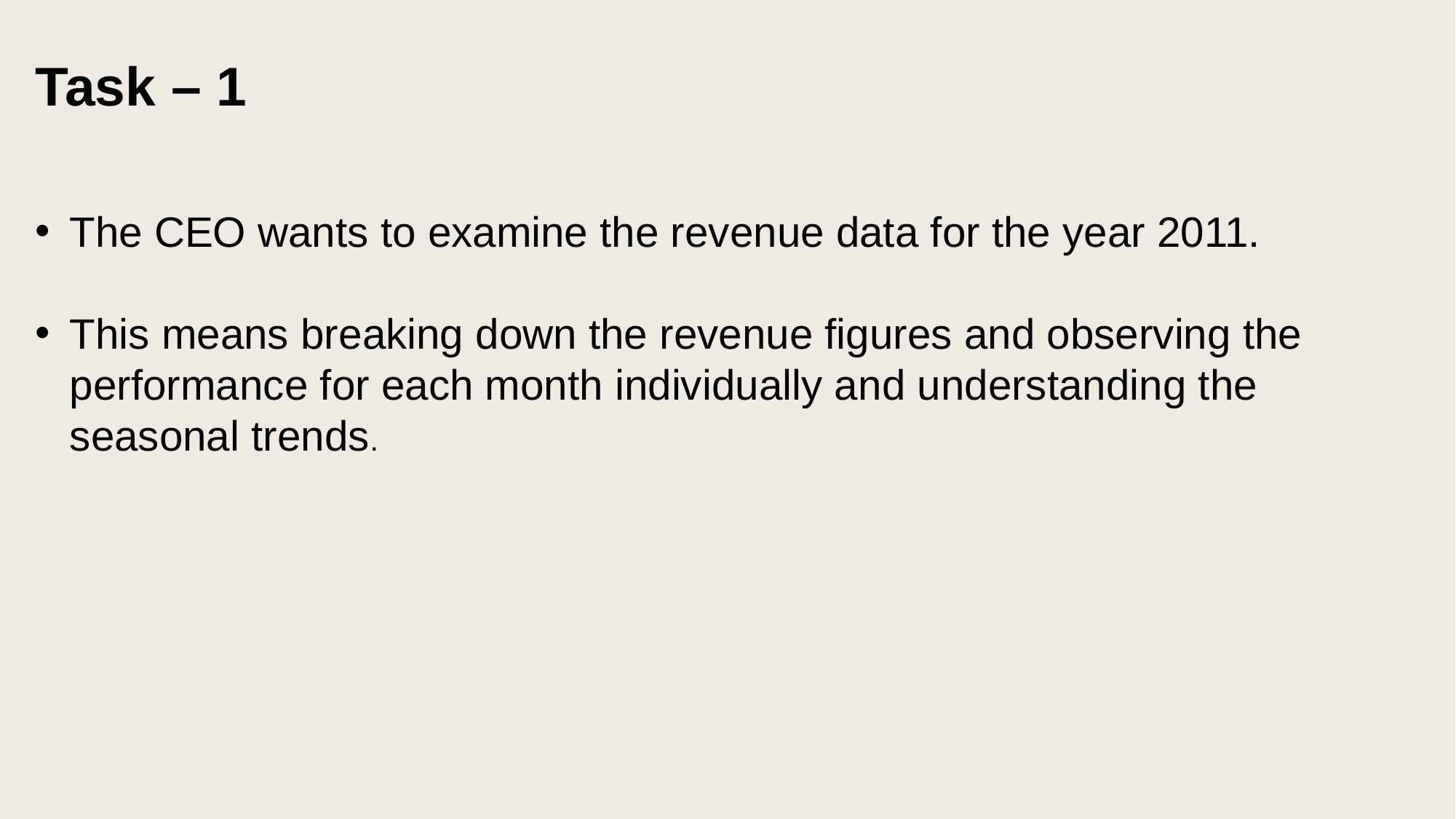

Task – 1

The CEO wants to examine the revenue data for the year 2011.

This means breaking down the revenue figures and observing the performance for each month individually and understanding the seasonal trends.